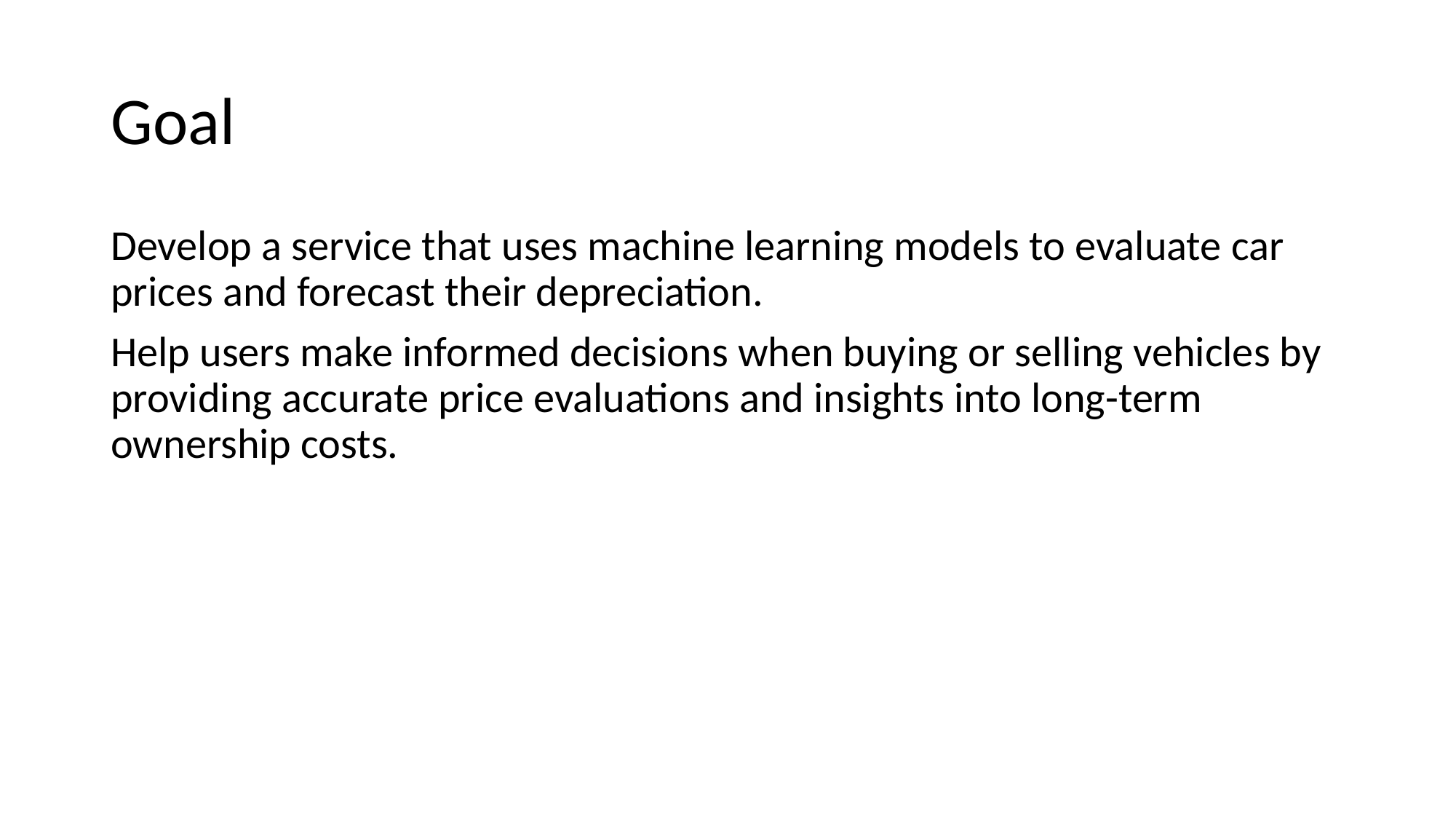

# Goal
Develop a service that uses machine learning models to evaluate car prices and forecast their depreciation.
Help users make informed decisions when buying or selling vehicles by providing accurate price evaluations and insights into long-term ownership costs.